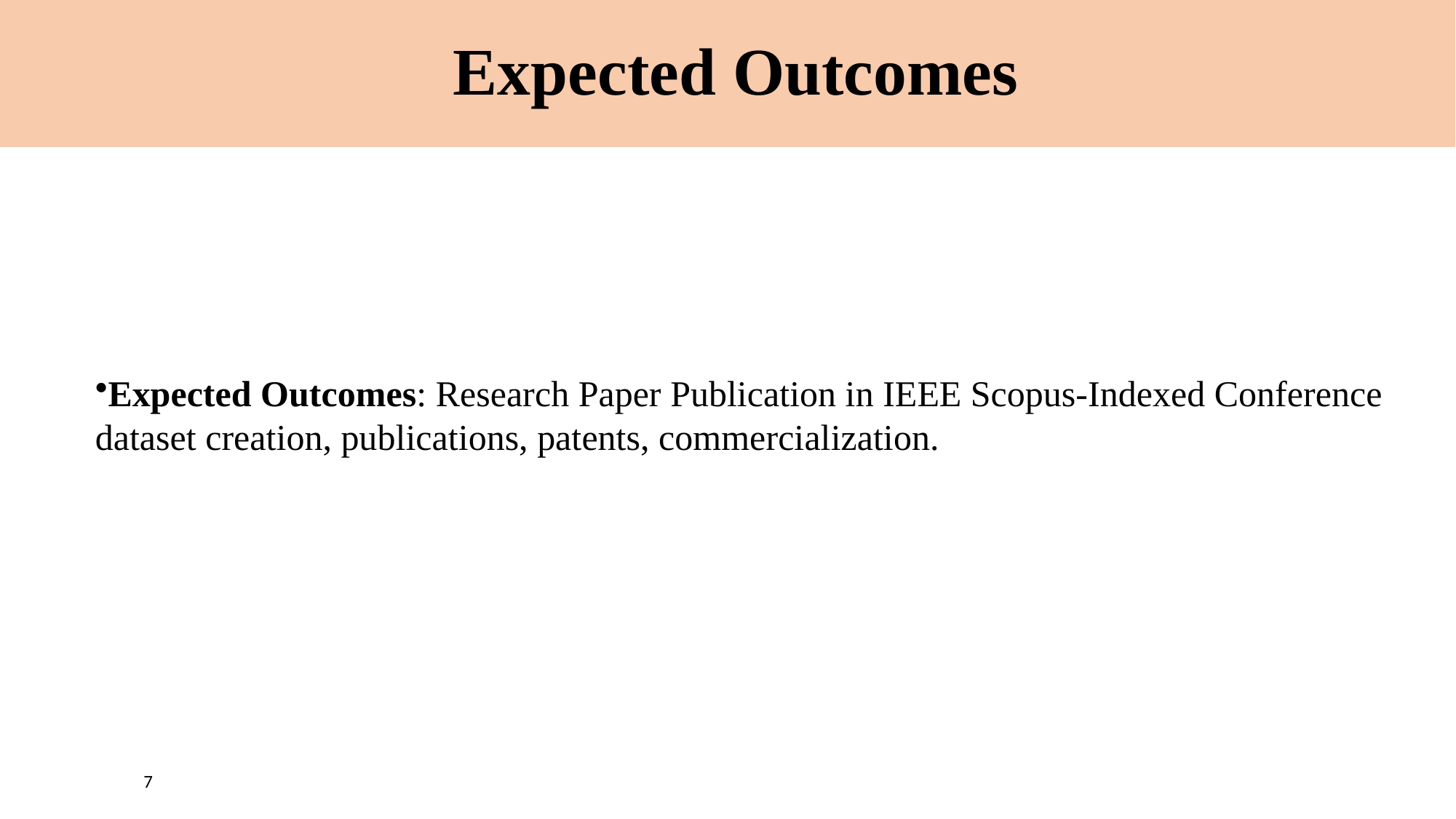

# Expected Outcomes
Expected Outcomes: Research Paper Publication in IEEE Scopus-Indexed Conference
dataset creation, publications, patents, commercialization.
7